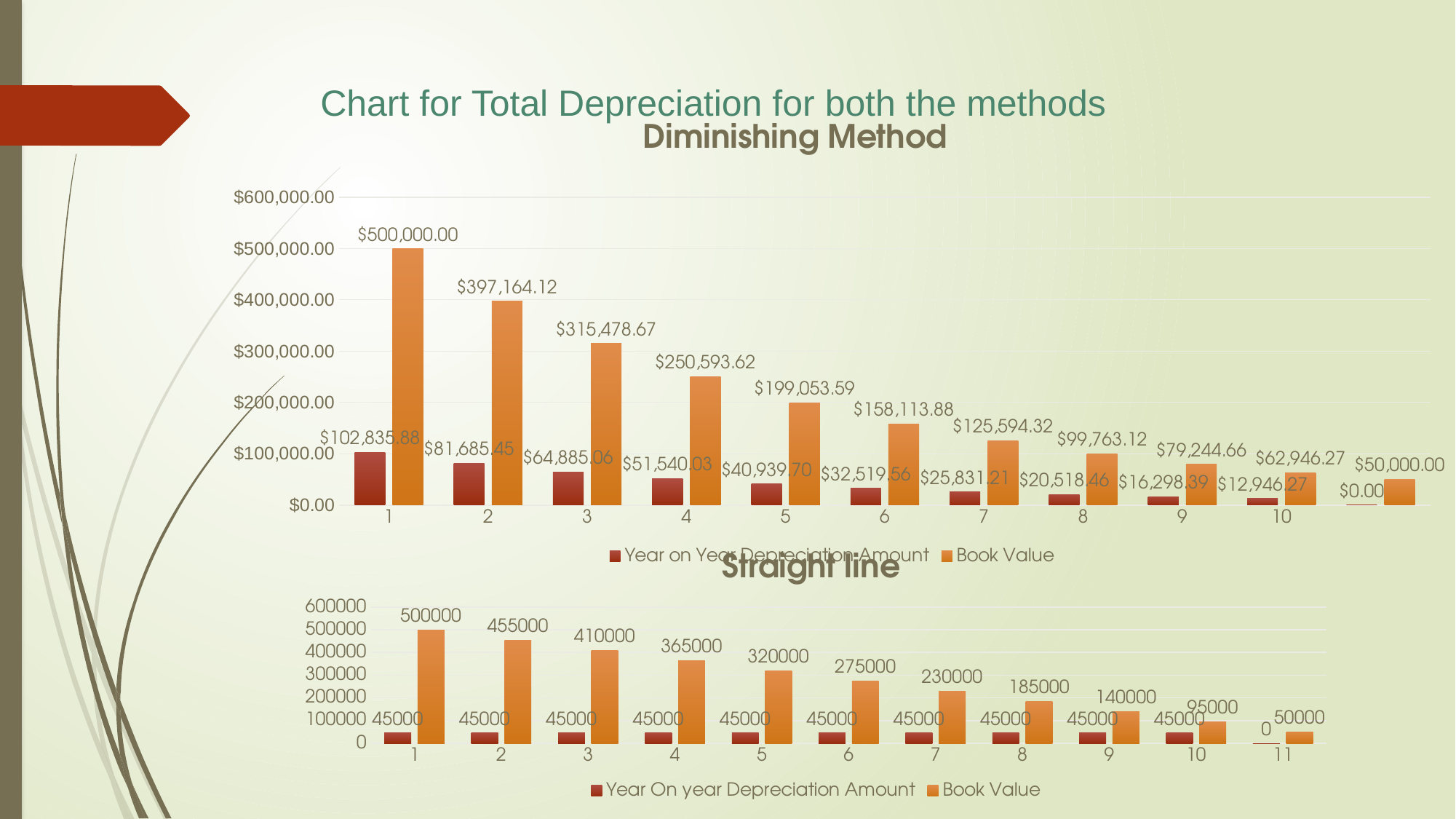

# Chart for Total Depreciation for both the methods

### Chart:                                                Diminishing Method

| Category | Year on Year Depreciation Amount | Book Value |
|---|---|---|
| 1 | 102835.88263785925 | 500000.0 |
| 2 | 81685.44512204413 | 397164.11736214074 |
| 3 | 64885.05542646048 | 315478.6722400966 |
| 4 | 51540.031536887516 | 250593.61681363612 |
| 5 | 40939.70226832966 | 199053.5852767486 |
| 6 | 32519.56143293996 | 158113.88300841895 |
| 7 | 25831.205827035024 | 125594.321575479 |
| 8 | 20518.456125388308 | 99763.11574844398 |
| 9 | 16298.389033347312 | 79244.65962305566 |
| 10 | 12946.27058970836 | 62946.27058970835 |
|  | 0.0 | 49999.99999999999 |

### Chart: Straight line

| Category | Year On year Depreciation Amount | Book Value |
|---|---|---|
| 1 | 45000.0 | 500000.0 |
| 2 | 45000.0 | 455000.0 |
| 3 | 45000.0 | 410000.0 |
| 4 | 45000.0 | 365000.0 |
| 5 | 45000.0 | 320000.0 |
| 6 | 45000.0 | 275000.0 |
| 7 | 45000.0 | 230000.0 |
| 8 | 45000.0 | 185000.0 |
| 9 | 45000.0 | 140000.0 |
| 10 | 45000.0 | 95000.0 |
| 11 | 0.0 | 50000.0 |